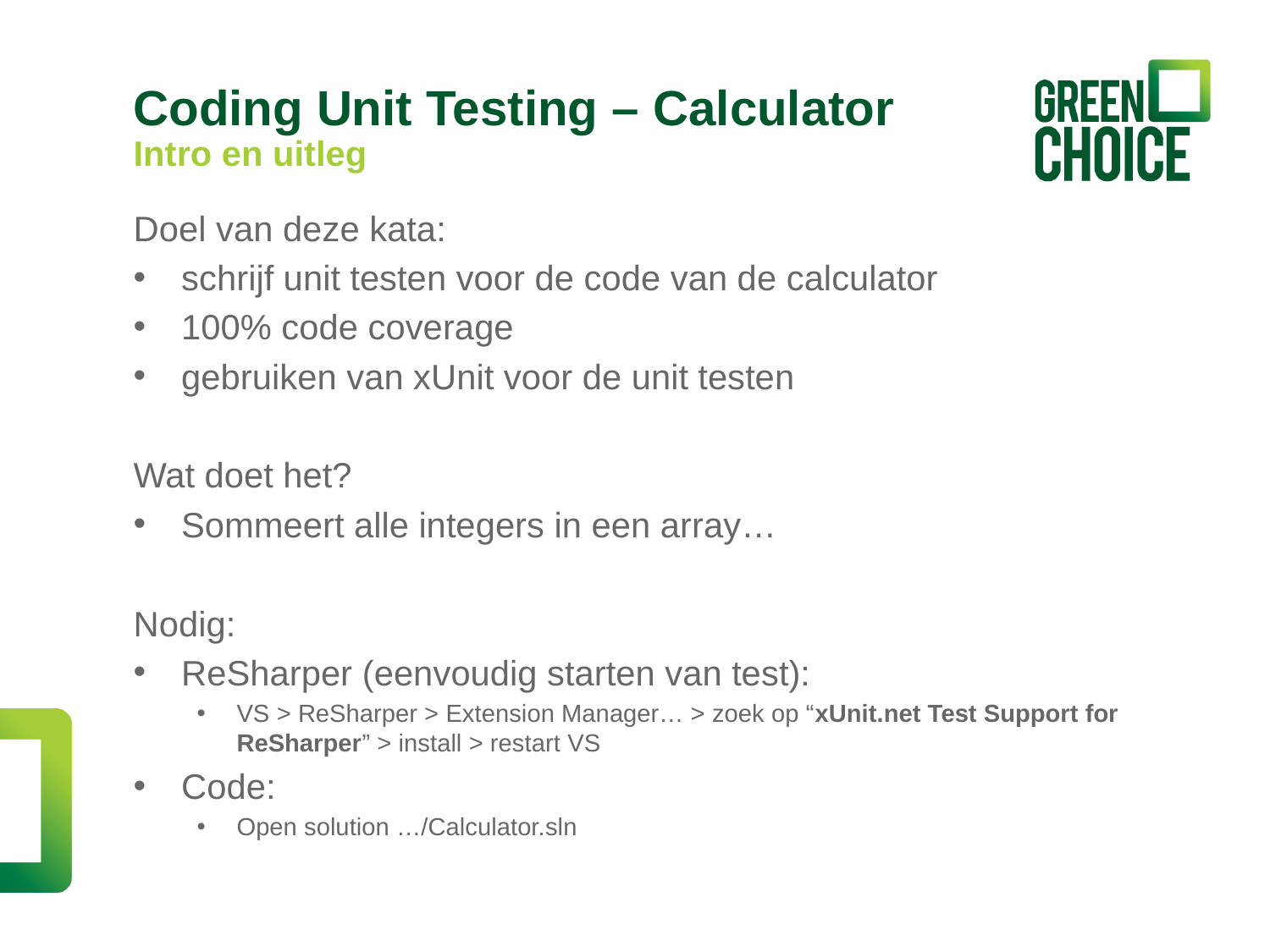

Coding Unit Testing – Calculator
Intro en uitleg
Doel van deze kata:
schrijf unit testen voor de code van de calculator
100% code coverage
gebruiken van xUnit voor de unit testen

Wat doet het?
Sommeert alle integers in een array…

Nodig:
ReSharper (eenvoudig starten van test):
VS > ReSharper > Extension Manager… > zoek op “xUnit.net Test Support for ReSharper” > install > restart VS
Code:
Open solution …/Calculator.sln